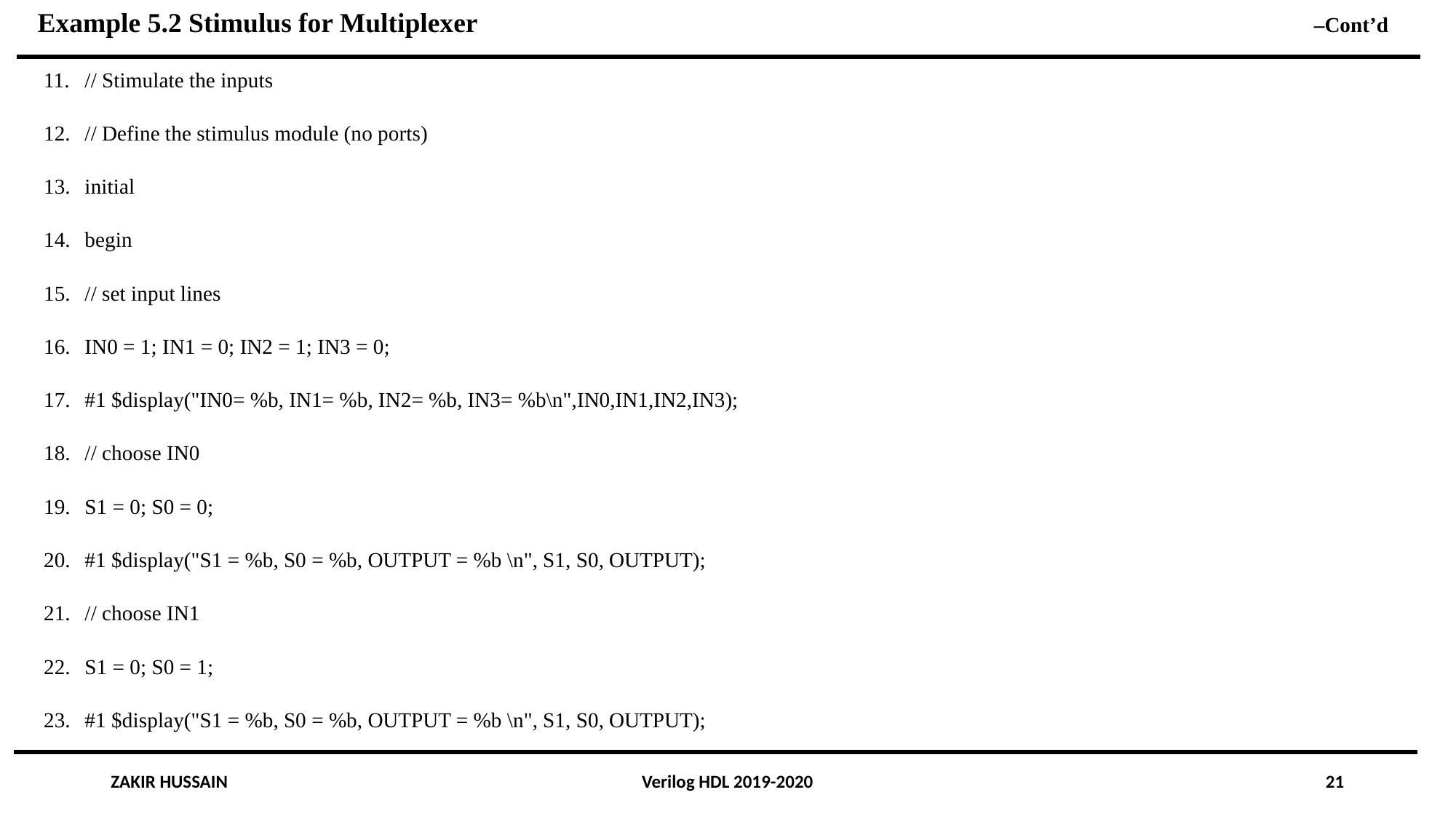

Example 5.2 Stimulus for Multiplexer                                                                                                                         –Cont’d
// Stimulate the inputs
// Define the stimulus module (no ports)
initial
begin
// set input lines
IN0 = 1; IN1 = 0; IN2 = 1; IN3 = 0;
#1 $display("IN0= %b, IN1= %b, IN2= %b, IN3= %b\n",IN0,IN1,IN2,IN3);
// choose IN0
S1 = 0; S0 = 0;
#1 $display("S1 = %b, S0 = %b, OUTPUT = %b \n", S1, S0, OUTPUT);
// choose IN1
S1 = 0; S0 = 1;
#1 $display("S1 = %b, S0 = %b, OUTPUT = %b \n", S1, S0, OUTPUT);
ZAKIR HUSSAIN
Verilog HDL 2019-2020
21